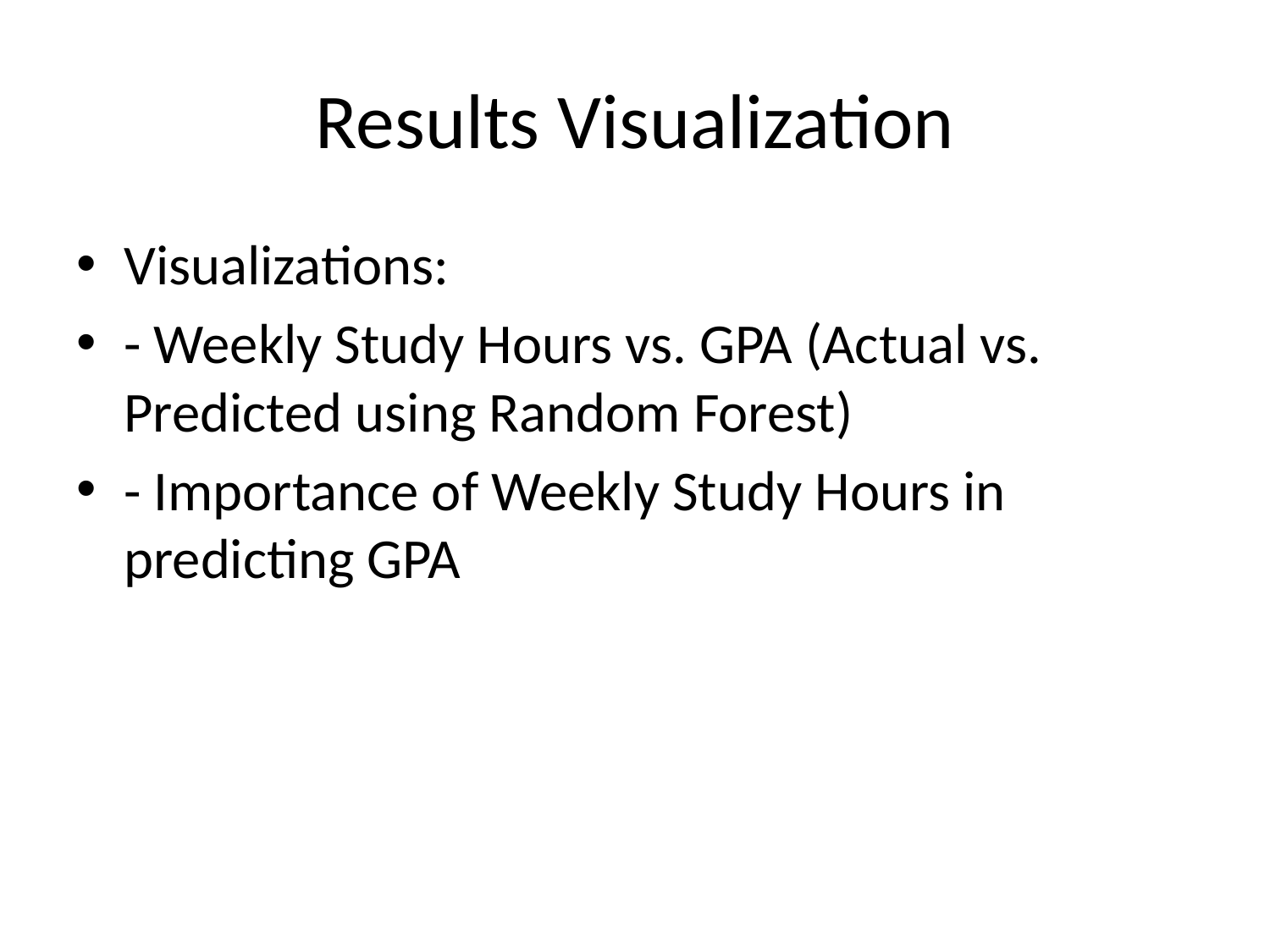

# Results Visualization
Visualizations:
- Weekly Study Hours vs. GPA (Actual vs. Predicted using Random Forest)
- Importance of Weekly Study Hours in predicting GPA